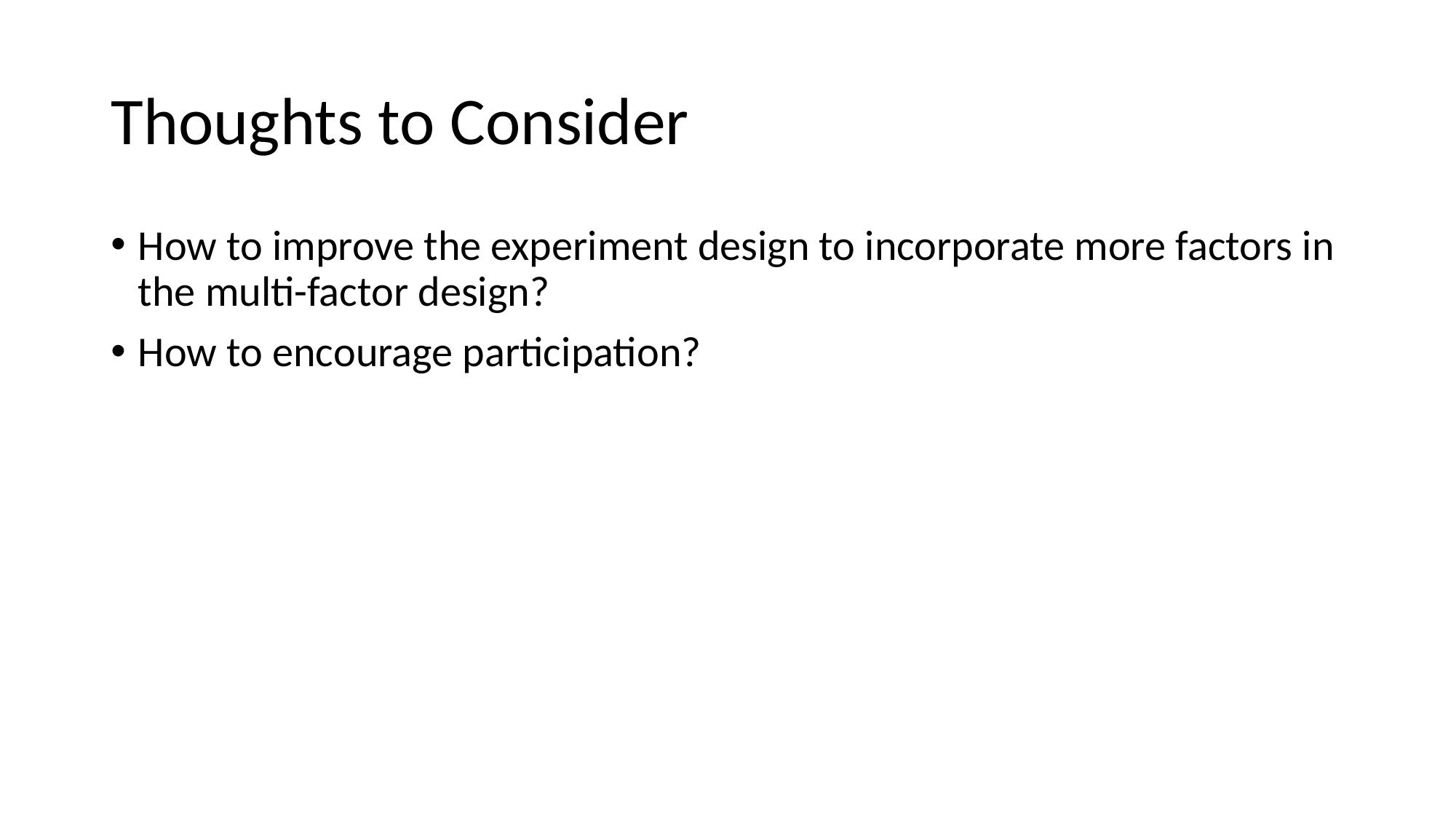

# Thoughts to Consider
How to improve the experiment design to incorporate more factors in the multi-factor design?
How to encourage participation?